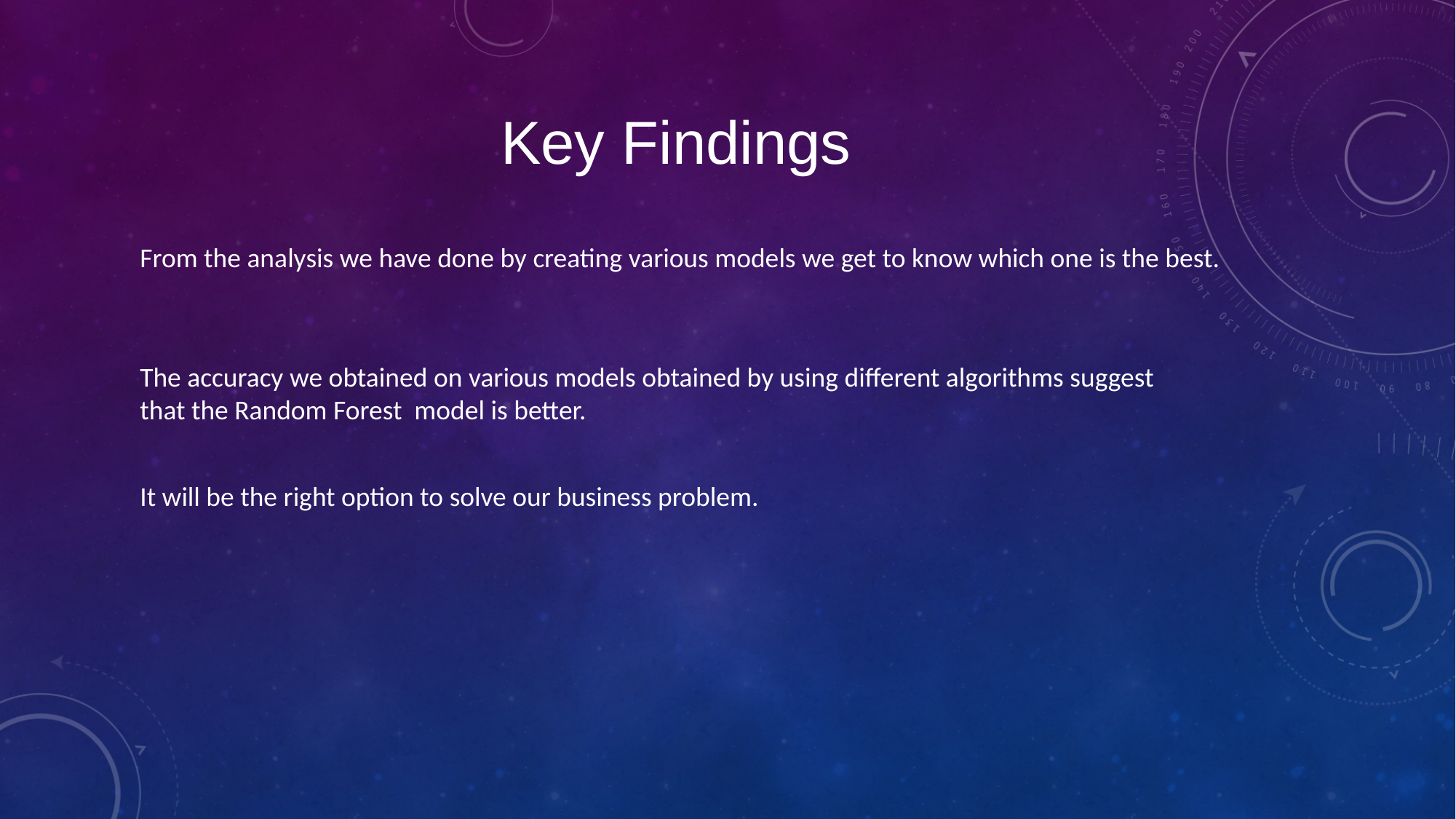

Key Findings
From the analysis we have done by creating various models we get to know which one is the best.
The accuracy we obtained on various models obtained by using different algorithms suggest that the Random Forest  model is better.
It will be the right option to solve our business problem.